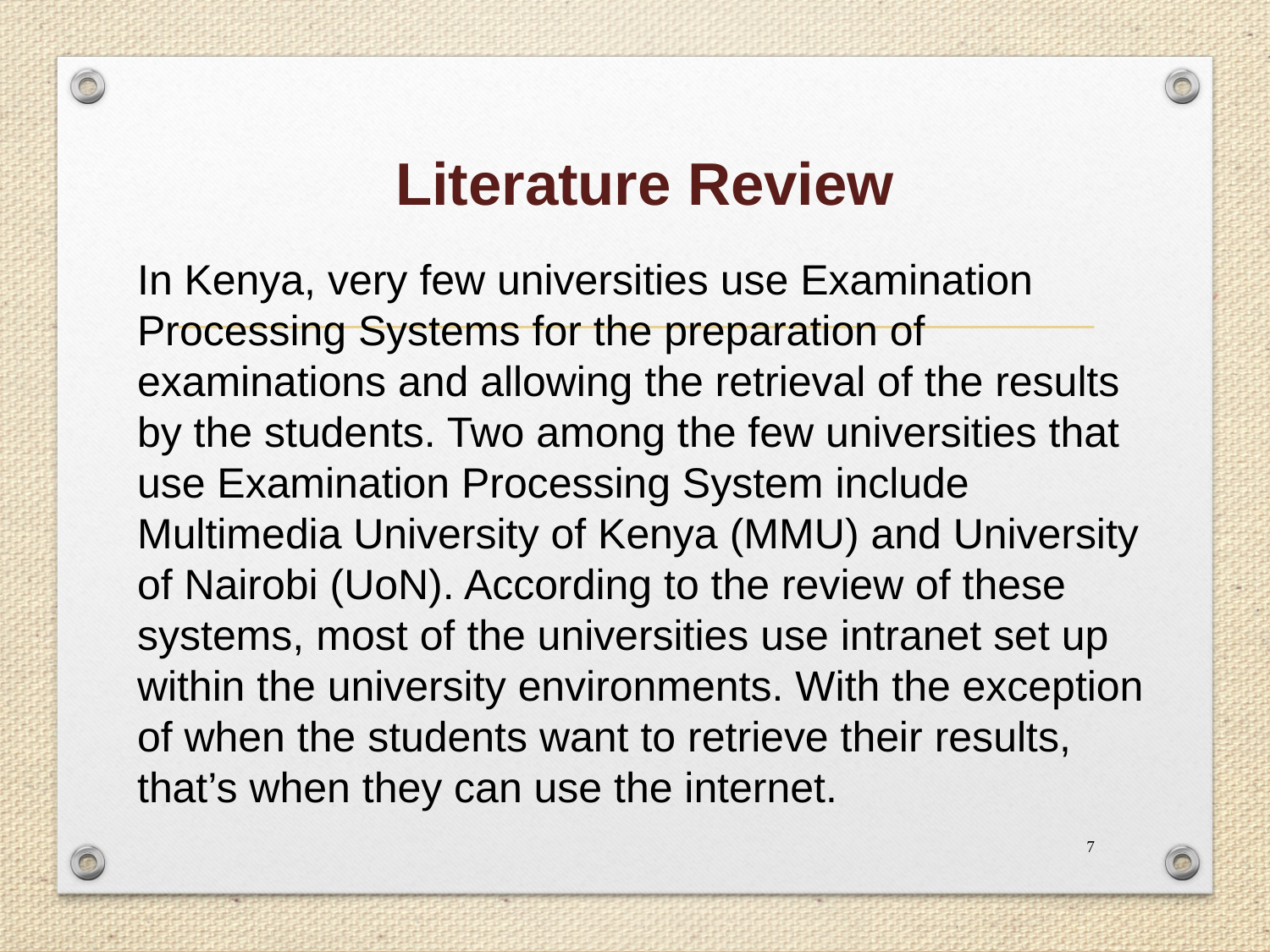

Literature Review

In Kenya, very few universities use Examination Processing Systems for the preparation of examinations and allowing the retrieval of the results by the students. Two among the few universities that use Examination Processing System include Multimedia University of Kenya (MMU) and University of Nairobi (UoN). According to the review of these systems, most of the universities use intranet set up within the university environments. With the exception of when the students want to retrieve their results, that’s when they can use the internet.
7